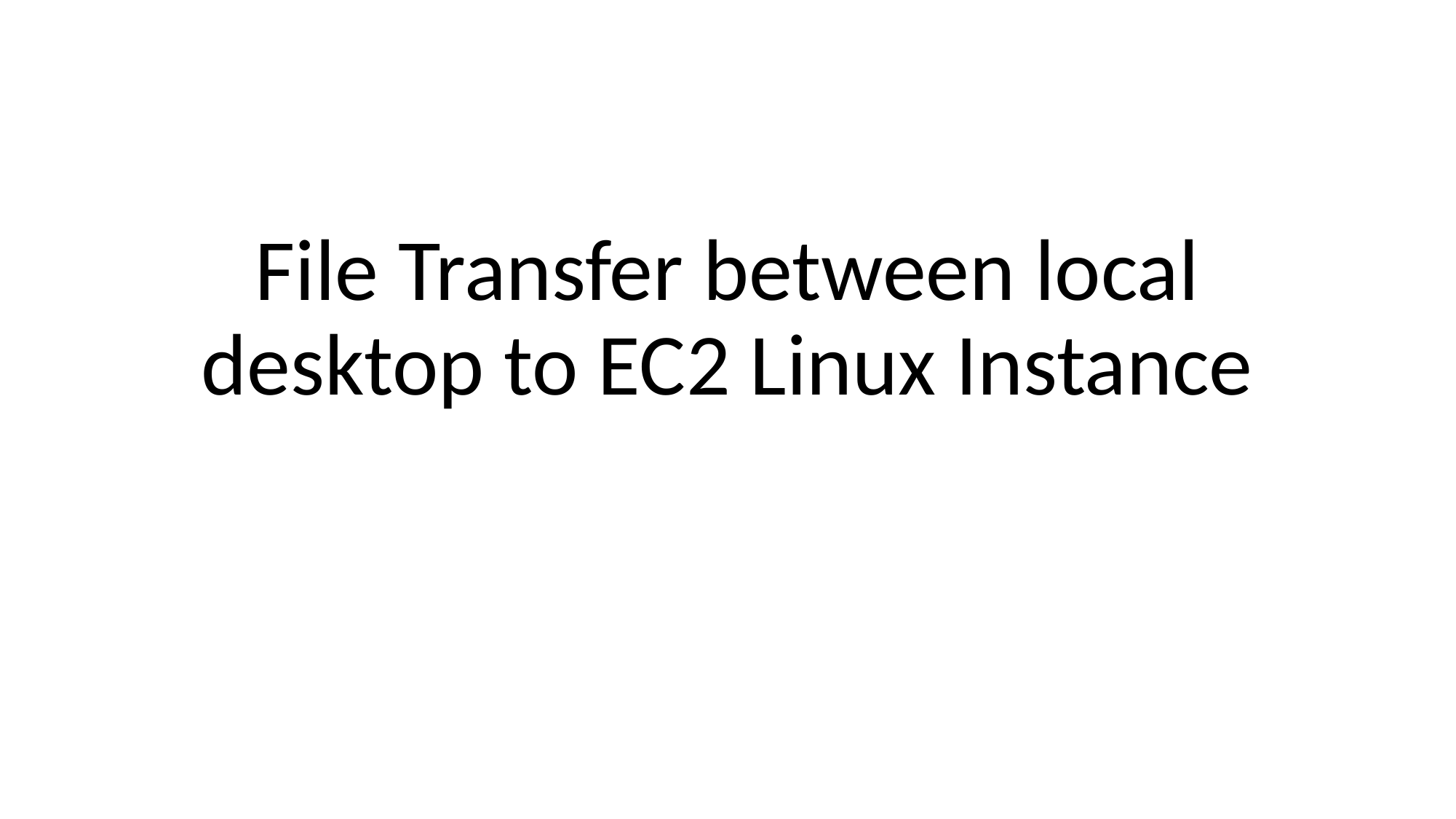

# File Transfer between local desktop to EC2 Linux Instance